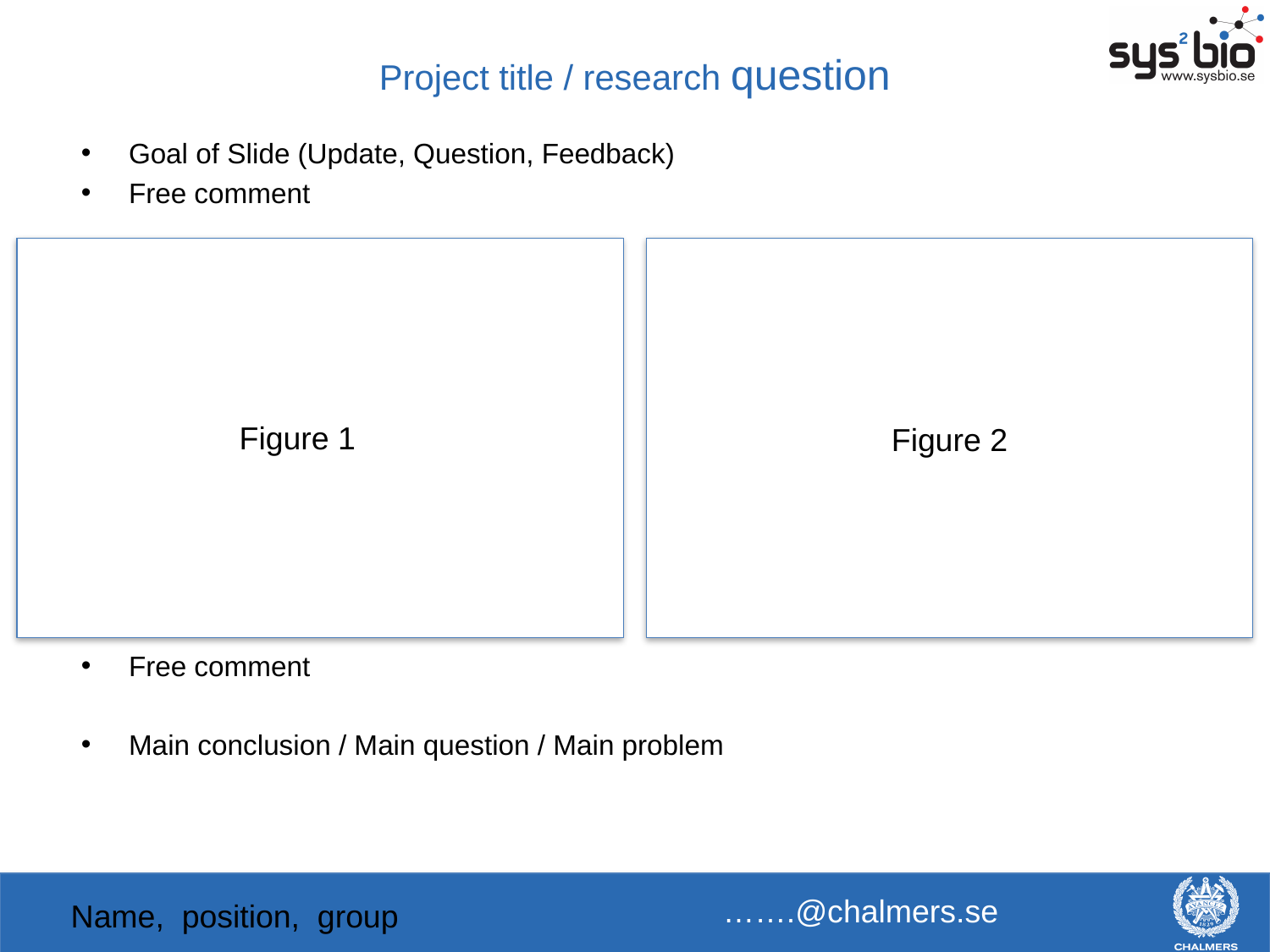

# Project title / research question
Goal of Slide (Update, Question, Feedback)
Free comment

Free comment

Main conclusion / Main question / Main problem

Figure 1
Figure 2
…….@chalmers.se
Name,  position,  group